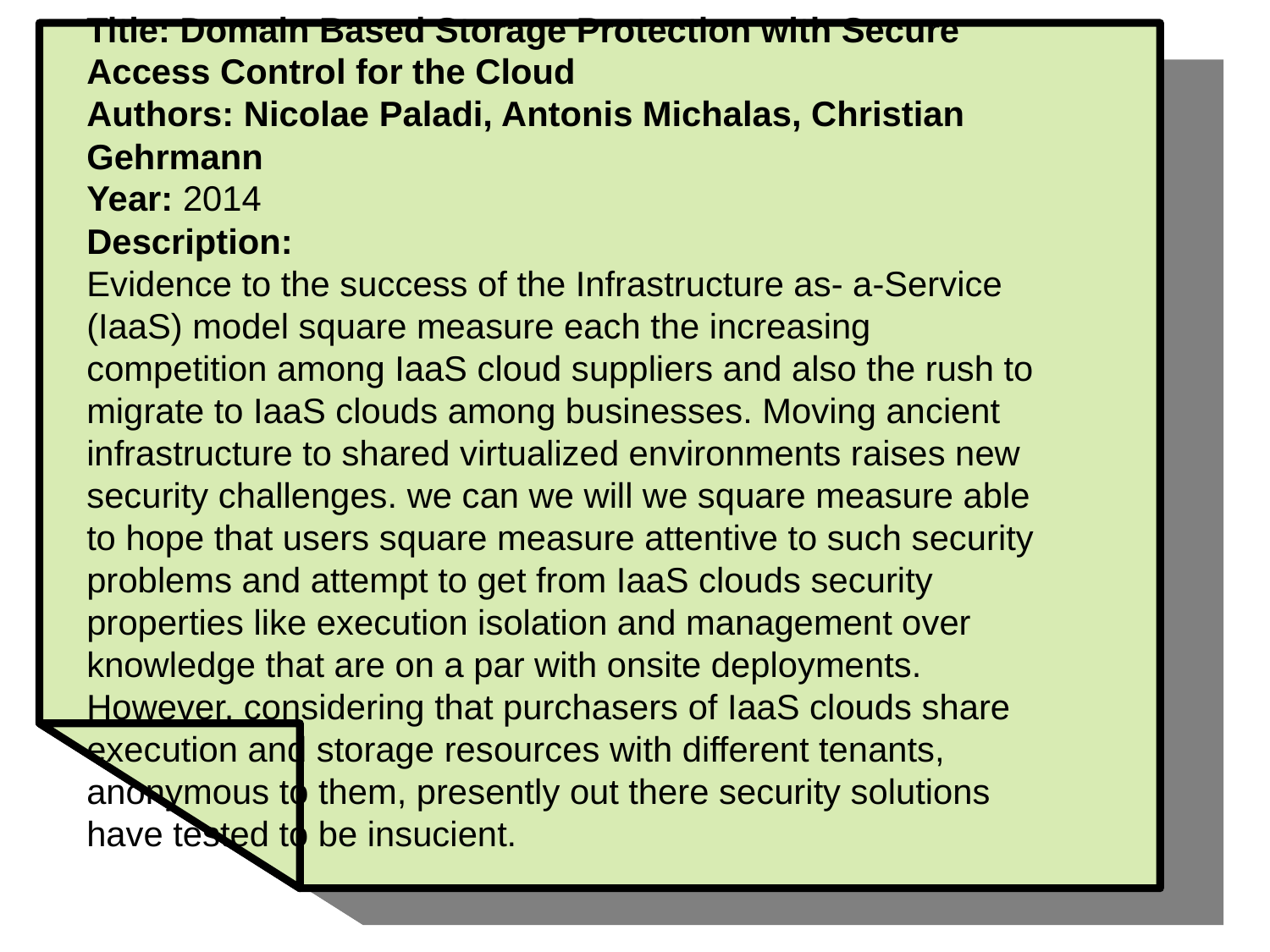

Title: Domain Based Storage Protection with Secure Access Control for the Cloud
Authors: Nicolae Paladi, Antonis Michalas, Christian Gehrmann
Year: 2014
Description:
Evidence to the success of the Infrastructure as- a-Service (IaaS) model square measure each the increasing competition among IaaS cloud suppliers and also the rush to migrate to IaaS clouds among businesses. Moving ancient infrastructure to shared virtualized environments raises new security challenges. we can we will we square measure able to hope that users square measure attentive to such security problems and attempt to get from IaaS clouds security properties like execution isolation and management over knowledge that are on a par with onsite deployments. However, considering that purchasers of IaaS clouds share execution and storage resources with different tenants, anonymous to them, presently out there security solutions
have tested to be insucient.